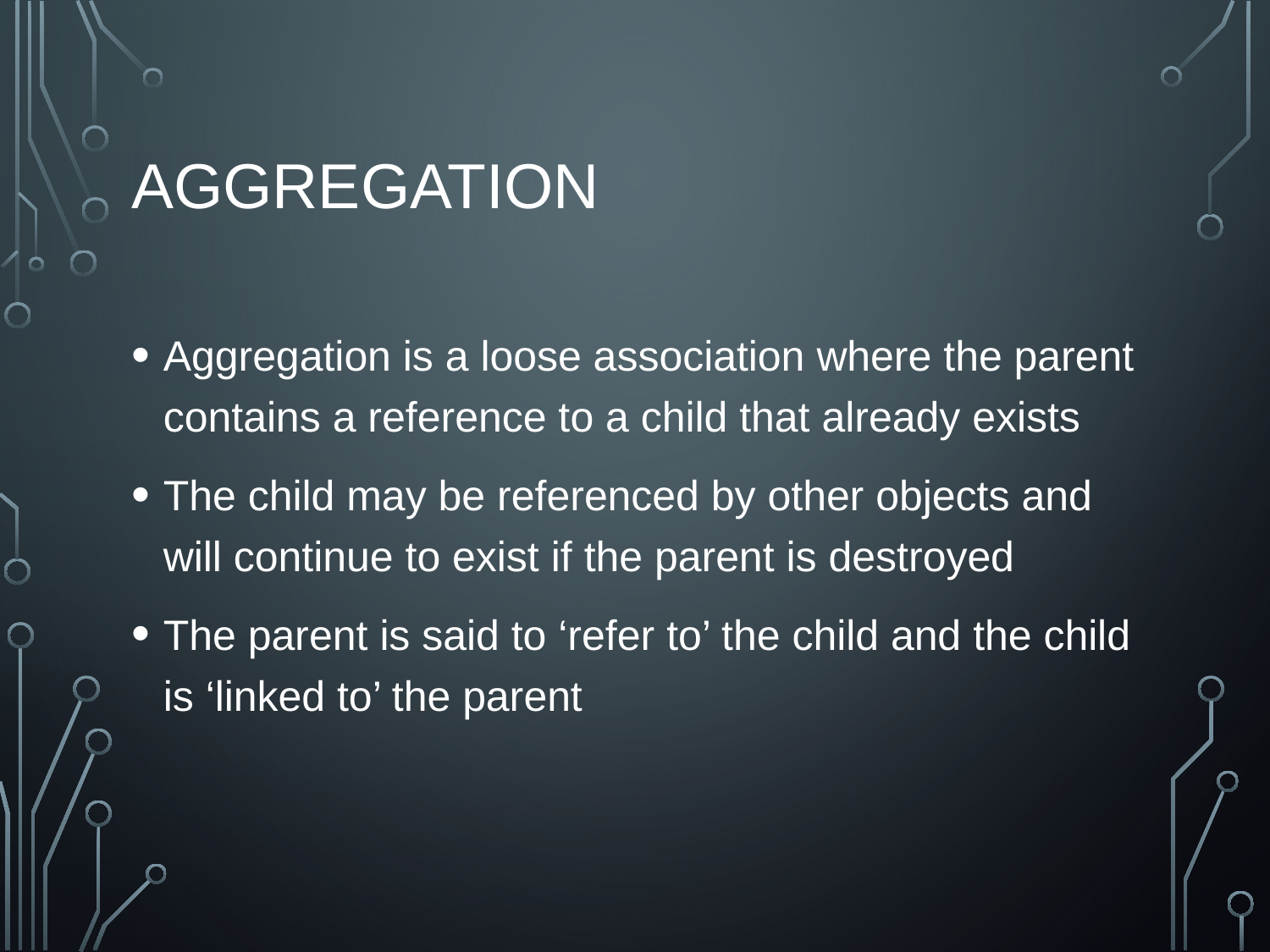

# AGGREGATION
Aggregation is a loose association where the parent contains a reference to a child that already exists
The child may be referenced by other objects and will continue to exist if the parent is destroyed
The parent is said to ‘refer to’ the child and the child is ‘linked to’ the parent